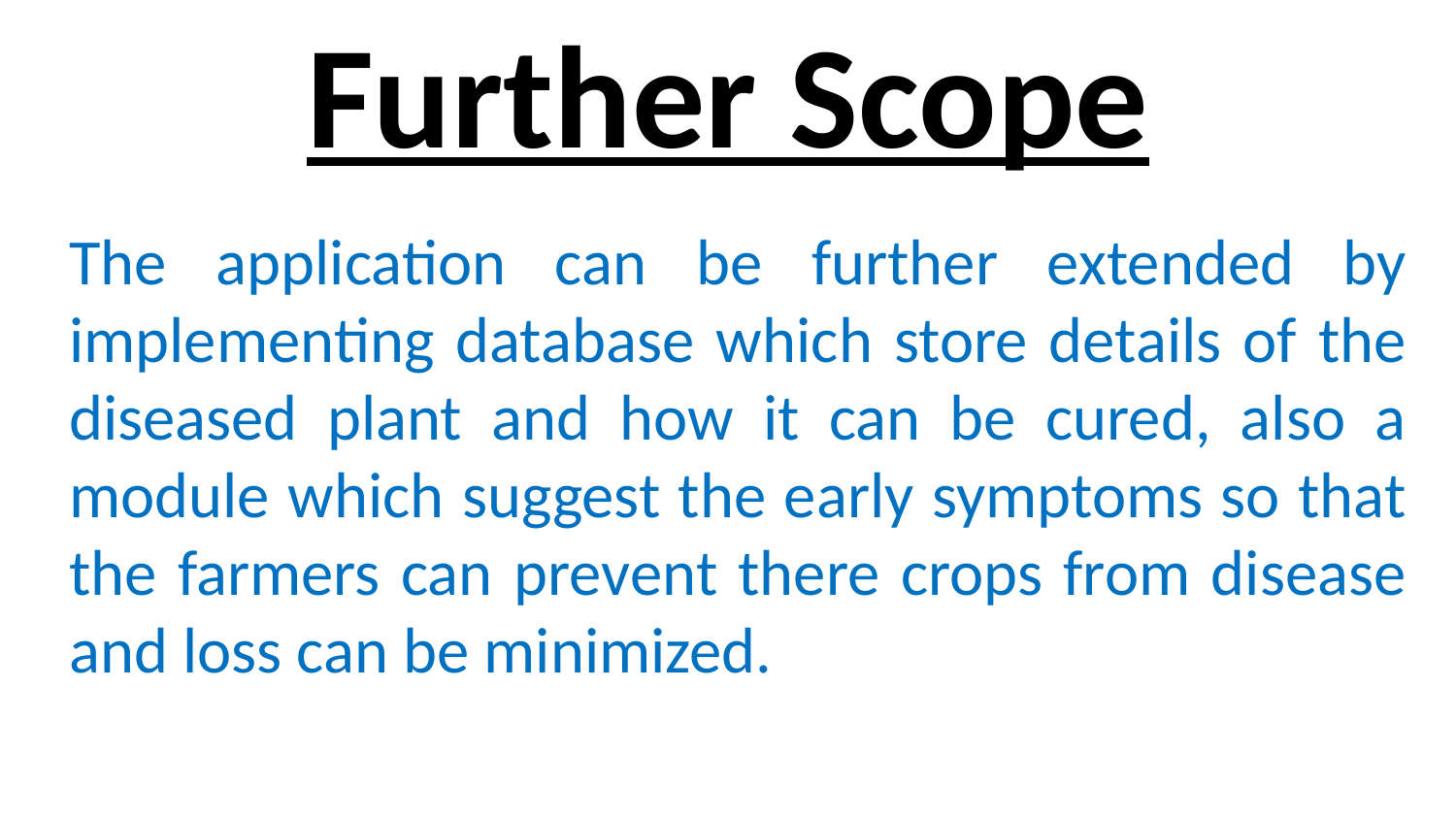

# Further Scope
	The application can be further extended by implementing database which store details of the diseased plant and how it can be cured, also a module which suggest the early symptoms so that the farmers can prevent there crops from disease and loss can be minimized.